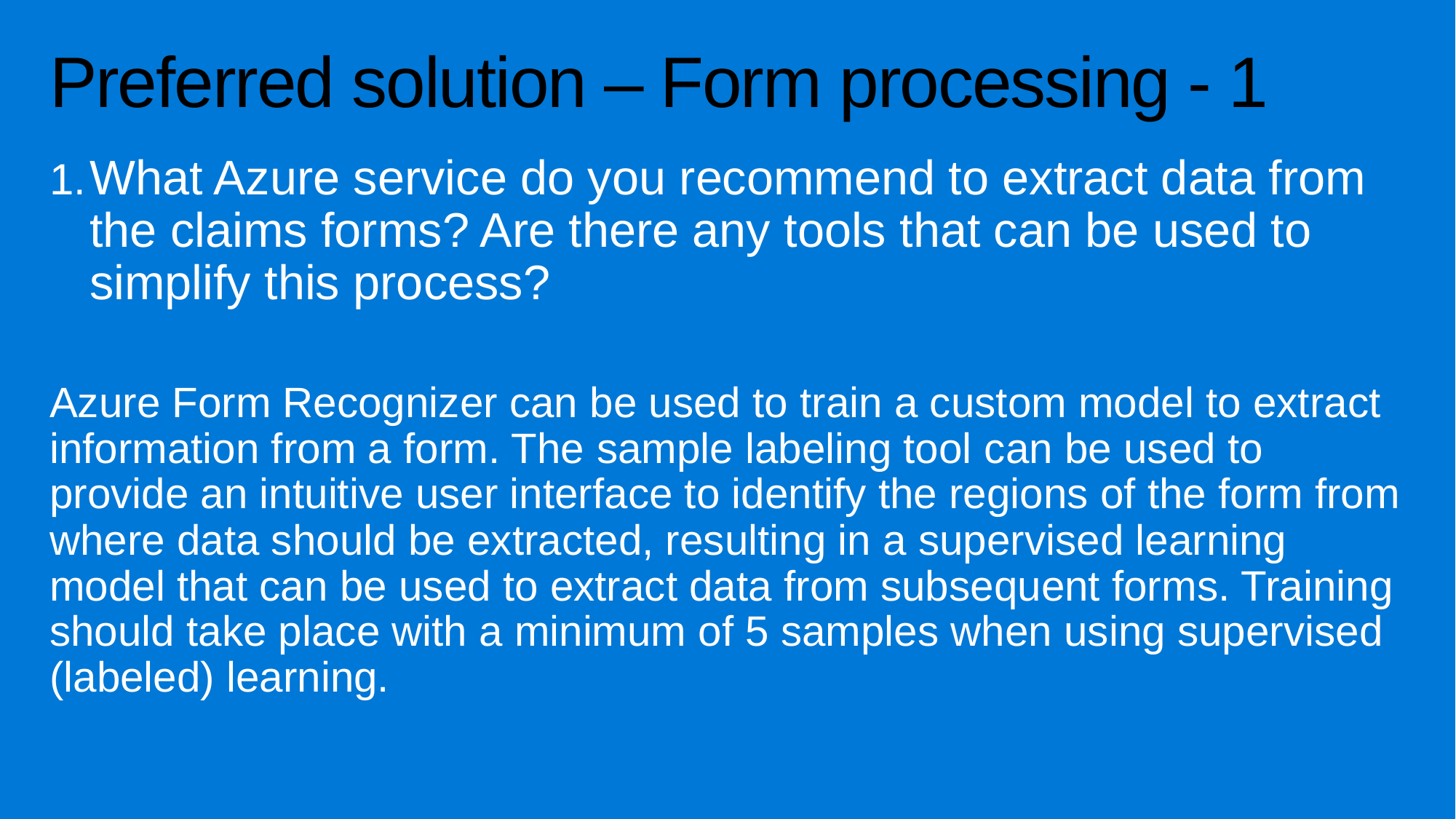

# Preferred solution – Form processing - 1
What Azure service do you recommend to extract data from the claims forms? Are there any tools that can be used to simplify this process?

Azure Form Recognizer can be used to train a custom model to extract information from a form. The sample labeling tool can be used to provide an intuitive user interface to identify the regions of the form from where data should be extracted, resulting in a supervised learning model that can be used to extract data from subsequent forms. Training should take place with a minimum of 5 samples when using supervised (labeled) learning.